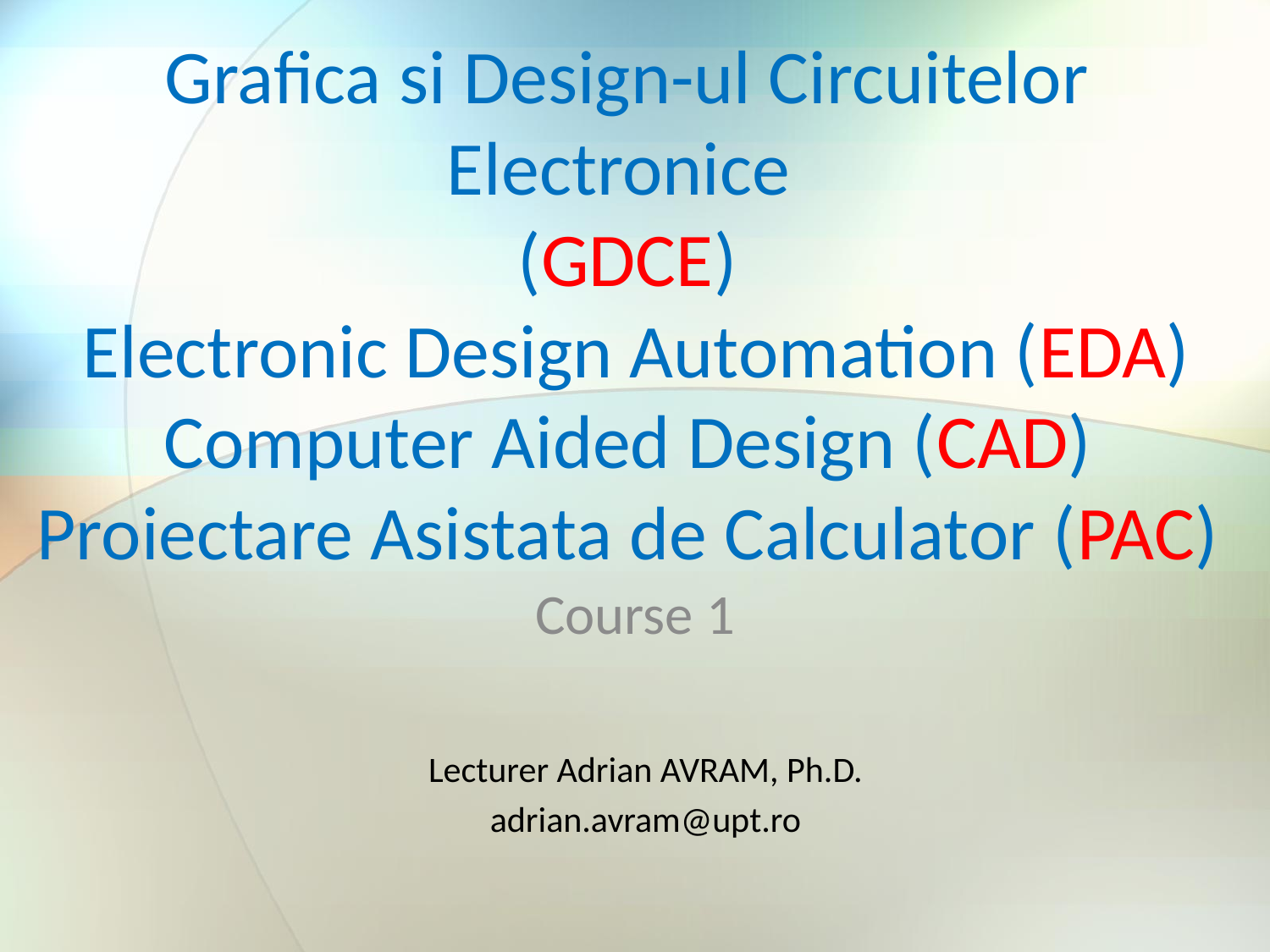

# Grafica si Design-ul Circuitelor Electronice (GDCE) Electronic Design Automation (EDA) Computer Aided Design (CAD) Proiectare Asistata de Calculator (PAC)
Course 1
Lecturer Adrian AVRAM, Ph.D.
adrian.avram@upt.ro